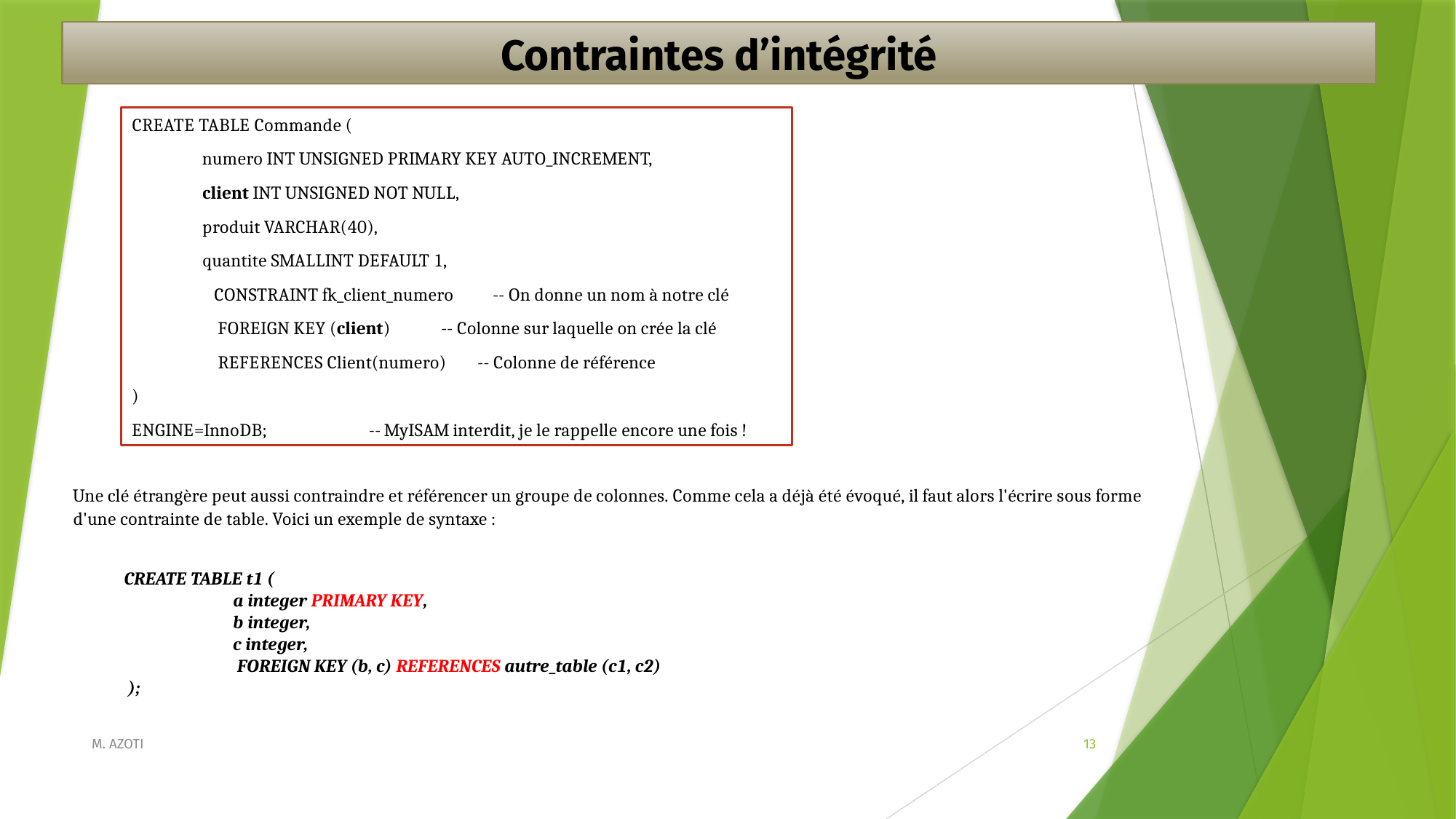

Contraintes d’intégrité
CREATE TABLE Commande (
    numero INT UNSIGNED PRIMARY KEY AUTO_INCREMENT,
    client INT UNSIGNED NOT NULL,
    produit VARCHAR(40),
    quantite SMALLINT DEFAULT 1,
       CONSTRAINT fk_client_numero          -- On donne un nom à notre clé
        FOREIGN KEY (client)             -- Colonne sur laquelle on crée la clé
        REFERENCES Client(numero)        -- Colonne de référence
)
ENGINE=InnoDB;                          -- MyISAM interdit, je le rappelle encore une fois !
Une clé étrangère peut aussi contraindre et référencer un groupe de colonnes. Comme cela a déjà été évoqué, il faut alors l'écrire sous forme d'une contrainte de table. Voici un exemple de syntaxe :
CREATE TABLE t1 (
	a integer PRIMARY KEY,
	b integer,
	c integer,
	 FOREIGN KEY (b, c) REFERENCES autre_table (c1, c2)
 );
M. AZOTI
13